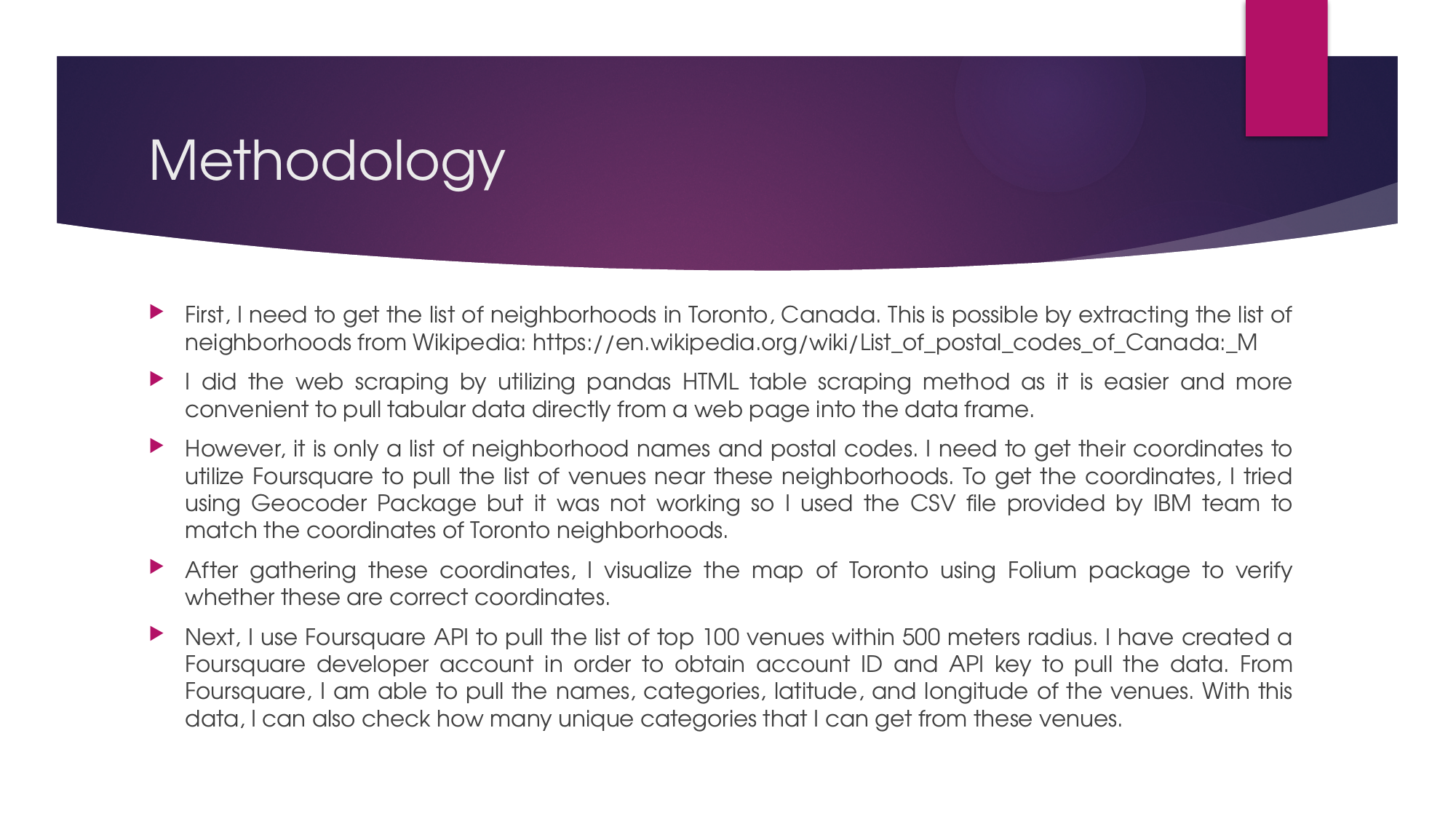

# Methodology
First, I need to get the list of neighborhoods in Toronto, Canada. This is possible by extracting the list of neighborhoods from Wikipedia: https://en.wikipedia.org/wiki/List_of_postal_codes_of_Canada:_M
I did the web scraping by utilizing pandas HTML table scraping method as it is easier and more convenient to pull tabular data directly from a web page into the data frame.
However, it is only a list of neighborhood names and postal codes. I need to get their coordinates to utilize Foursquare to pull the list of venues near these neighborhoods. To get the coordinates, I tried using Geocoder Package but it was not working so I used the CSV file provided by IBM team to match the coordinates of Toronto neighborhoods.
After gathering these coordinates, I visualize the map of Toronto using Folium package to verify whether these are correct coordinates.
Next, I use Foursquare API to pull the list of top 100 venues within 500 meters radius. I have created a Foursquare developer account in order to obtain account ID and API key to pull the data. From Foursquare, I am able to pull the names, categories, latitude, and longitude of the venues. With this data, I can also check how many unique categories that I can get from these venues.